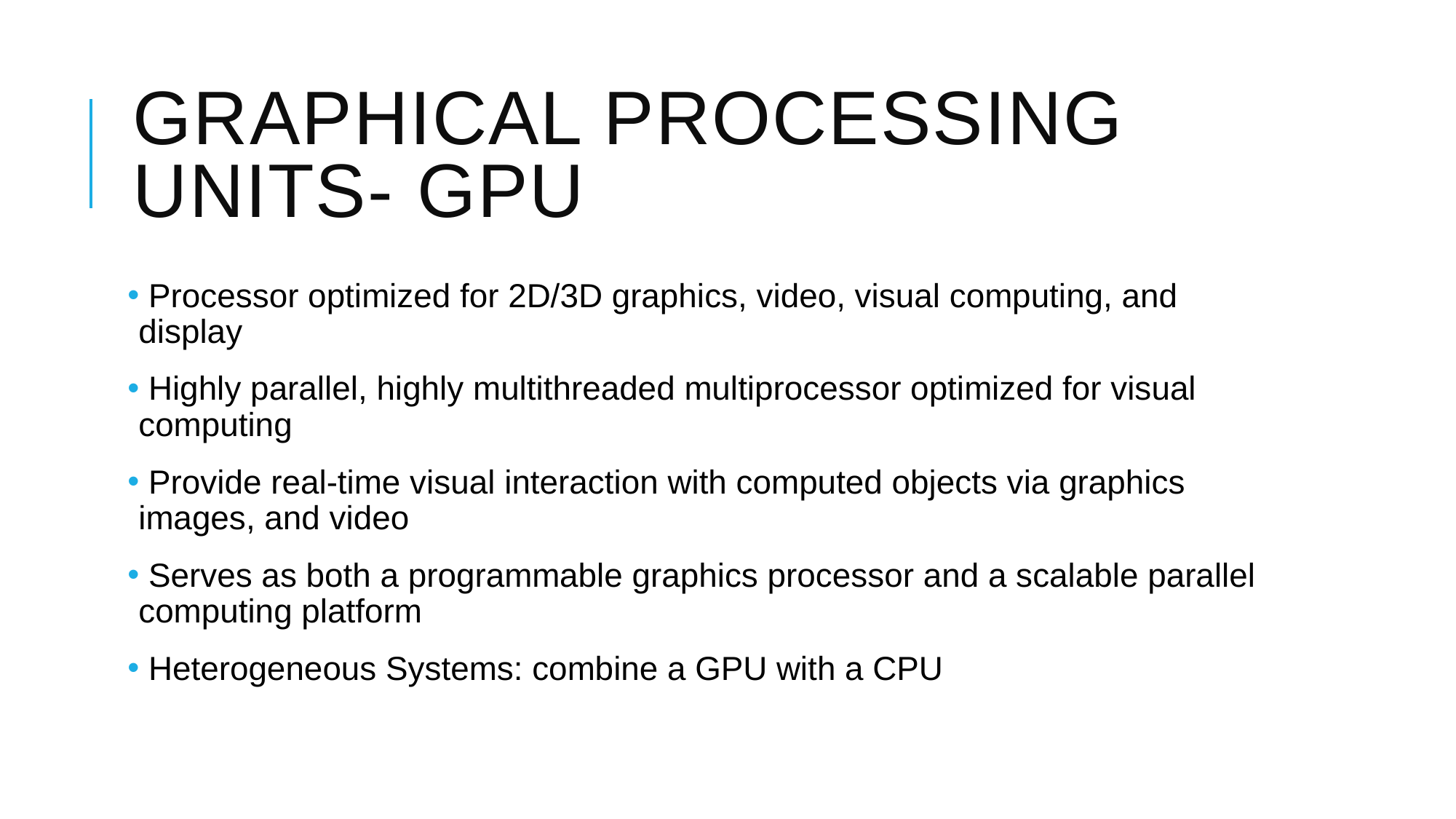

# Graphical processing units- gpu
 Processor optimized for 2D/3D graphics, video, visual computing, and display
 Highly parallel, highly multithreaded multiprocessor optimized for visual computing
 Provide real-time visual interaction with computed objects via graphics images, and video
 Serves as both a programmable graphics processor and a scalable parallel computing platform
 Heterogeneous Systems: combine a GPU with a CPU